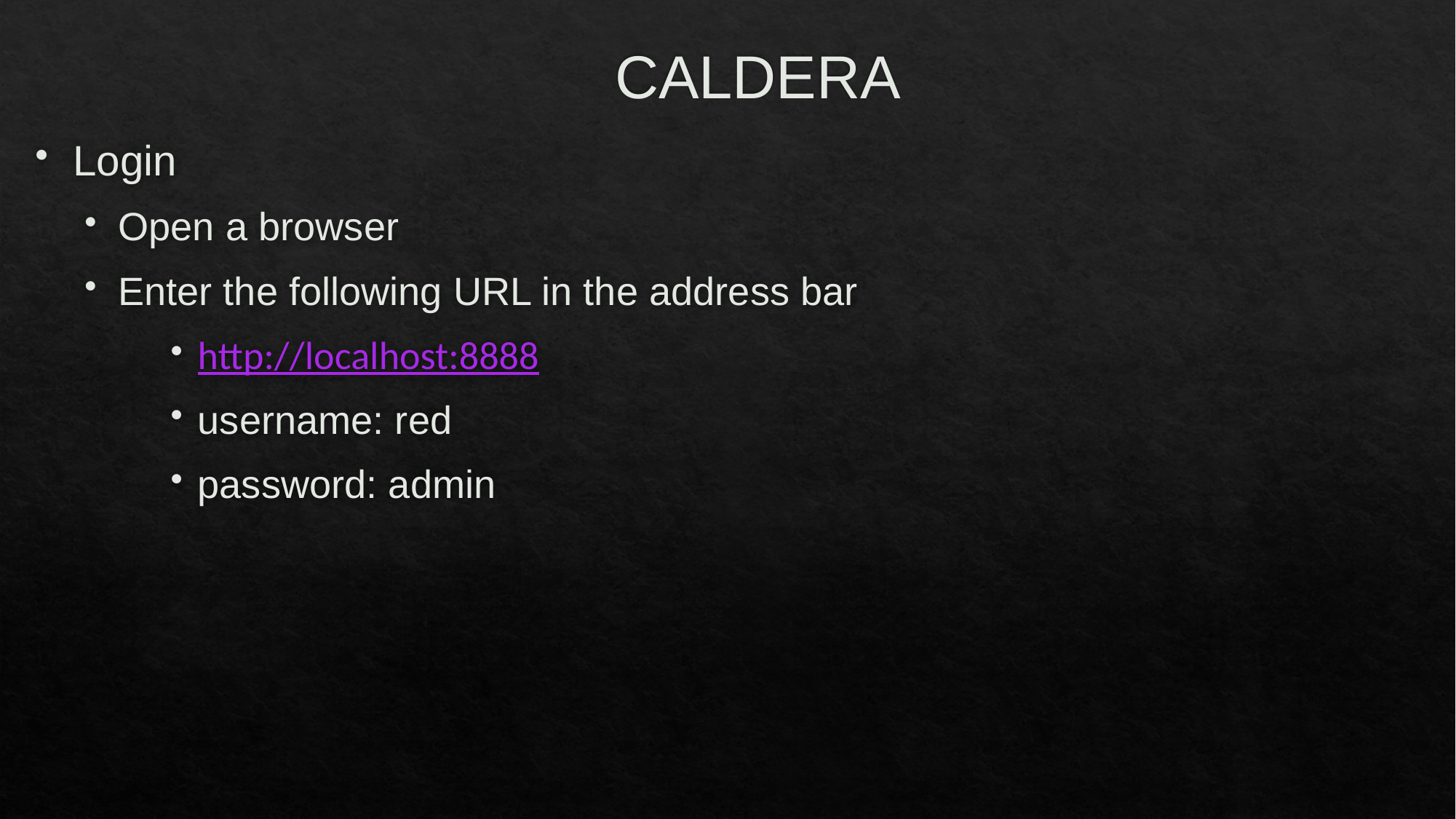

# CALDERA
Login
Open a browser
Enter the following URL in the address bar
http://localhost:8888
username: red
password: admin